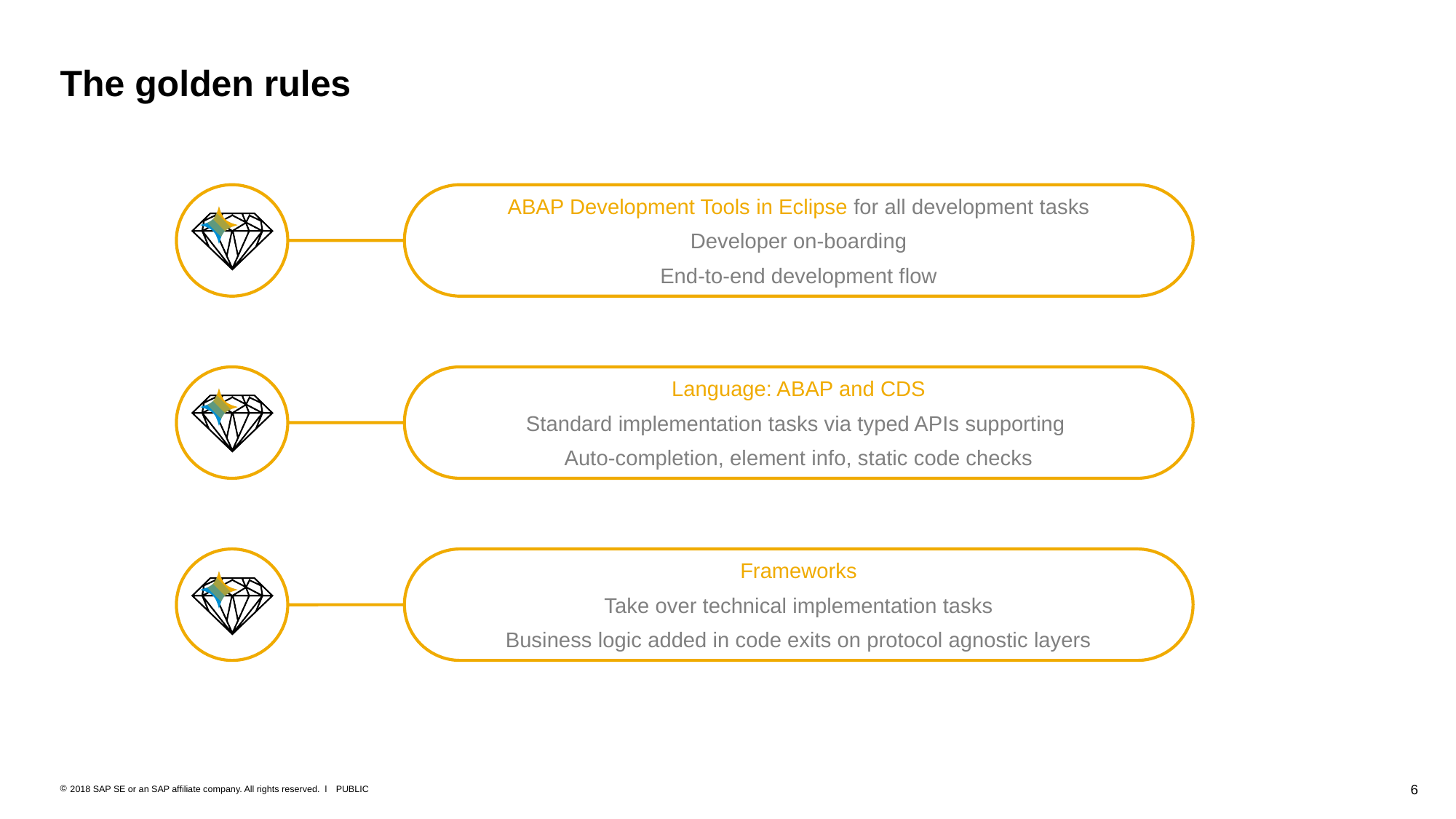

# The golden rules
ABAP Development Tools in Eclipse for all development tasks
Developer on-boarding
End-to-end development flow

Language: ABAP and CDS
Standard implementation tasks via typed APIs supporting
Auto-completion, element info, static code checks

Frameworks
Take over technical implementation tasks
Business logic added in code exits on protocol agnostic layers